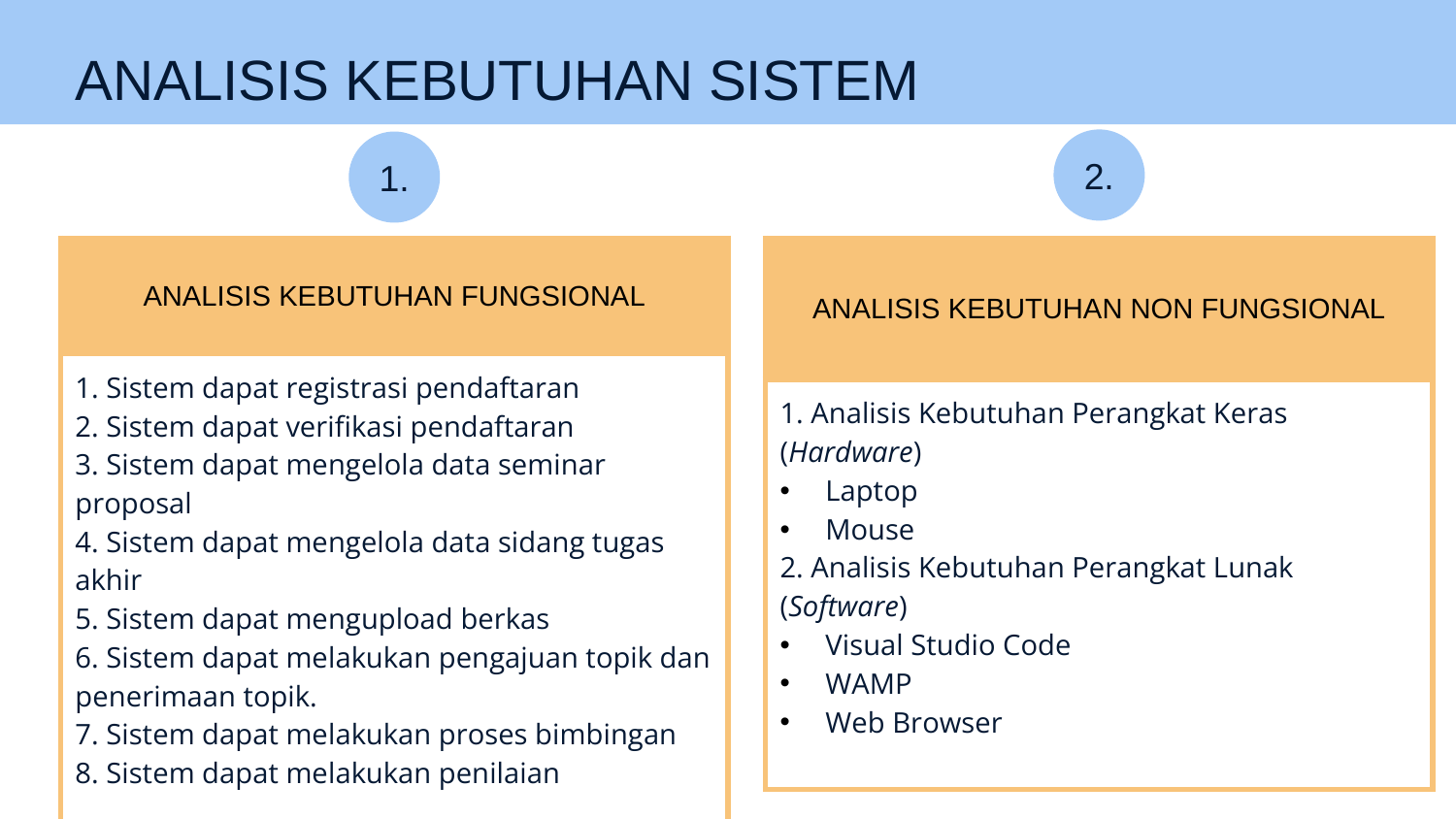

# ANALISIS KEBUTUHAN SISTEM
2.
1.
| ANALISIS KEBUTUHAN FUNGSIONAL |
| --- |
| 1. Sistem dapat registrasi pendaftaran 2. Sistem dapat verifikasi pendaftaran 3. Sistem dapat mengelola data seminar proposal 4. Sistem dapat mengelola data sidang tugas akhir 5. Sistem dapat mengupload berkas 6. Sistem dapat melakukan pengajuan topik dan penerimaan topik. 7. Sistem dapat melakukan proses bimbingan 8. Sistem dapat melakukan penilaian |
| ANALISIS KEBUTUHAN NON FUNGSIONAL |
| --- |
| 1. Analisis Kebutuhan Perangkat Keras (Hardware) Laptop Mouse 2. Analisis Kebutuhan Perangkat Lunak (Software) Visual Studio Code WAMP Web Browser |